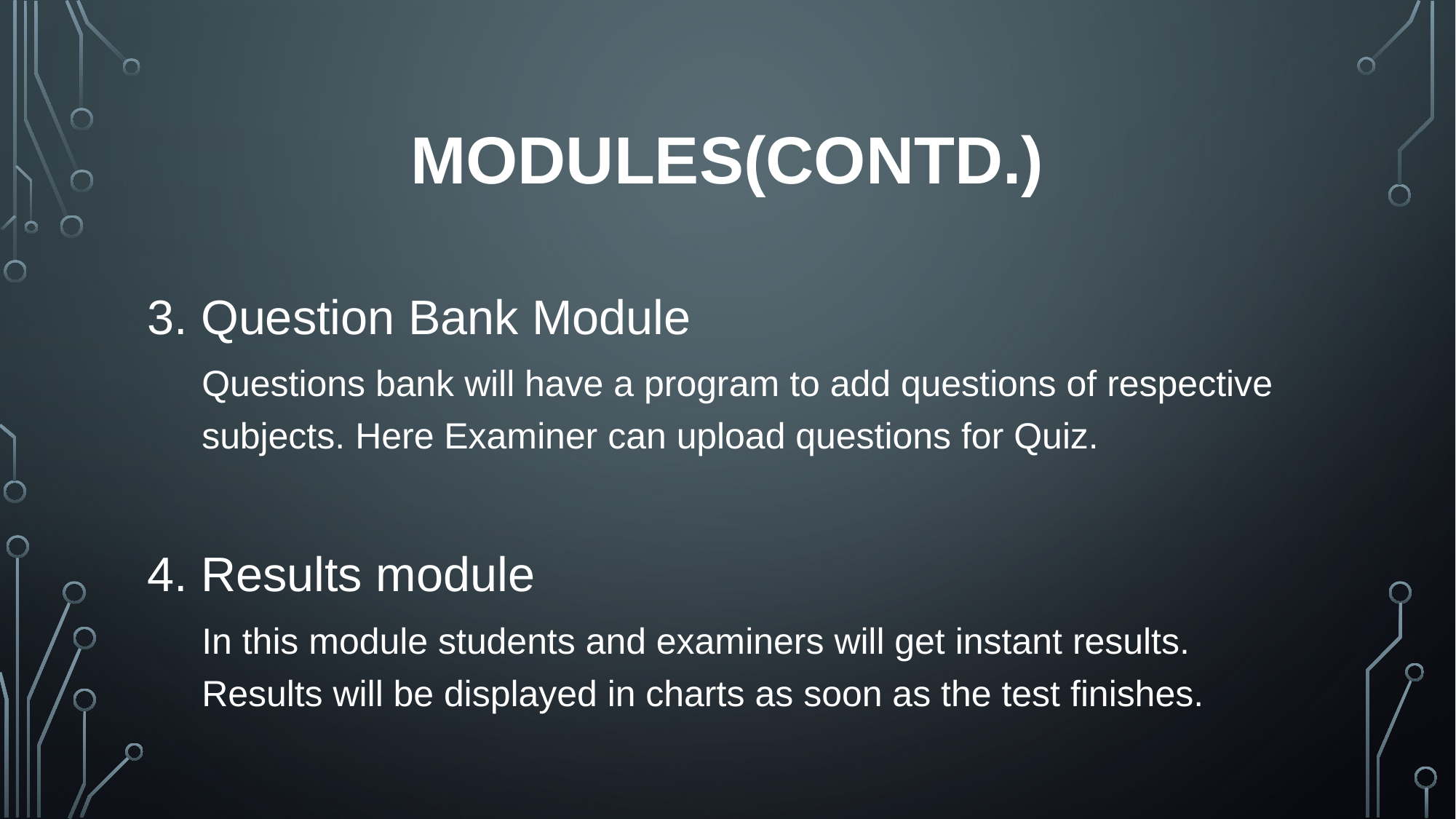

# Modules(contd.)
3. Question Bank Module
Questions bank will have a program to add questions of respective subjects. Here Examiner can upload questions for Quiz.

4. Results module
In this module students and examiners will get instant results. Results will be displayed in charts as soon as the test finishes.